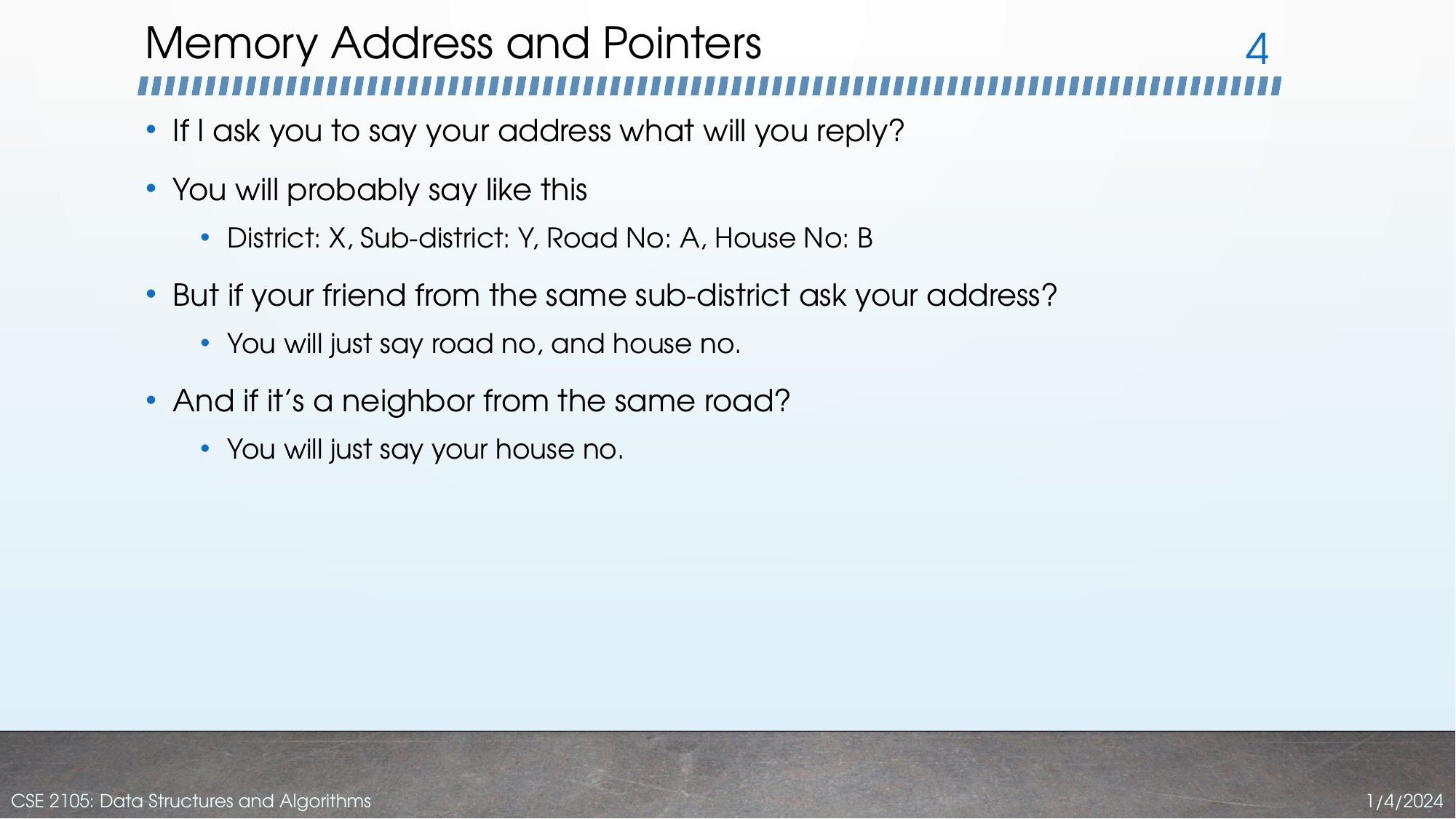

# Memory Address and Pointers
4
If I ask you to say your address what will you reply?
You will probably say like this
District: X, Sub-district: Y, Road No: A, House No: B
But if your friend from the same sub-district ask your address?
You will just say road no, and house no.
And if it’s a neighbor from the same road?
You will just say your house no.

1/4/2024
CSE 2105: Data Structures and Algorithms